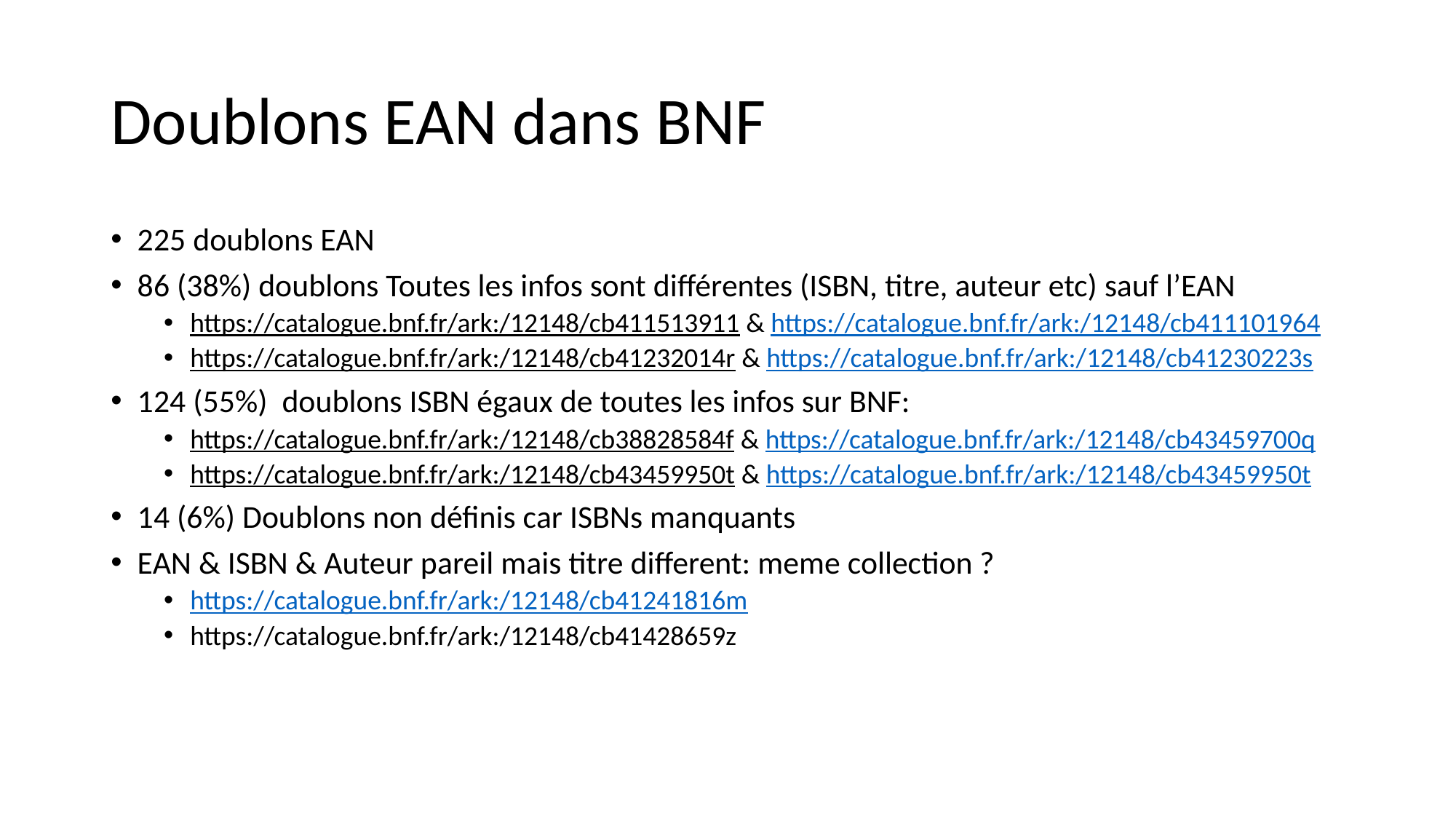

# Doublons EAN dans BNF
225 doublons EAN
86 (38%) doublons Toutes les infos sont différentes (ISBN, titre, auteur etc) sauf l’EAN
https://catalogue.bnf.fr/ark:/12148/cb411513911 & https://catalogue.bnf.fr/ark:/12148/cb411101964
https://catalogue.bnf.fr/ark:/12148/cb41232014r & https://catalogue.bnf.fr/ark:/12148/cb41230223s
124 (55%)  doublons ISBN égaux de toutes les infos sur BNF:
https://catalogue.bnf.fr/ark:/12148/cb38828584f & https://catalogue.bnf.fr/ark:/12148/cb43459700q
https://catalogue.bnf.fr/ark:/12148/cb43459950t & https://catalogue.bnf.fr/ark:/12148/cb43459950t
14 (6%) Doublons non définis car ISBNs manquants
EAN & ISBN & Auteur pareil mais titre different: meme collection ?
https://catalogue.bnf.fr/ark:/12148/cb41241816m
https://catalogue.bnf.fr/ark:/12148/cb41428659z